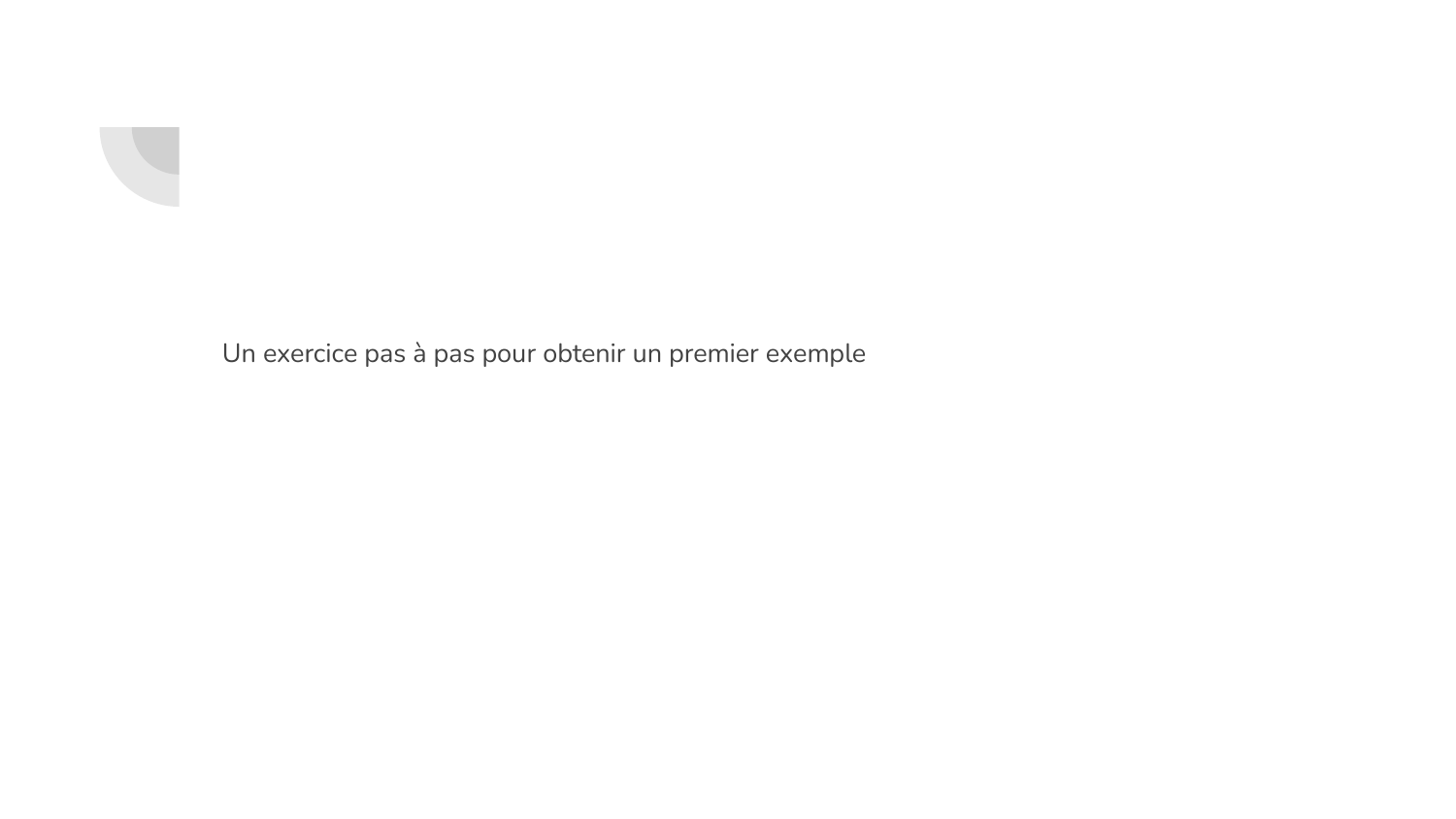

#
Un exercice pas à pas pour obtenir un premier exemple